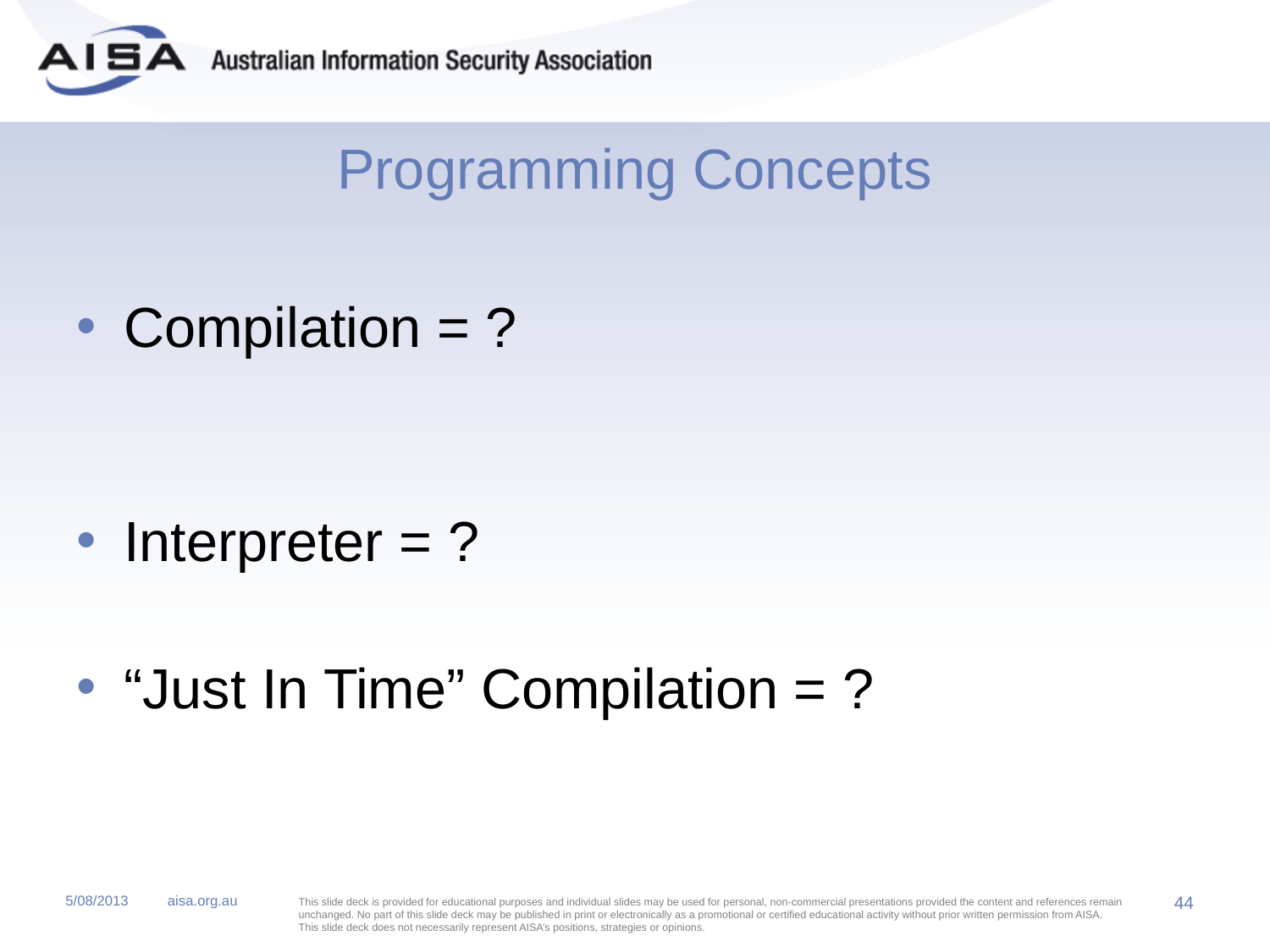

# Programming Concepts
Compilation = ?
Interpreter = ?
“Just In Time” Compilation = ?